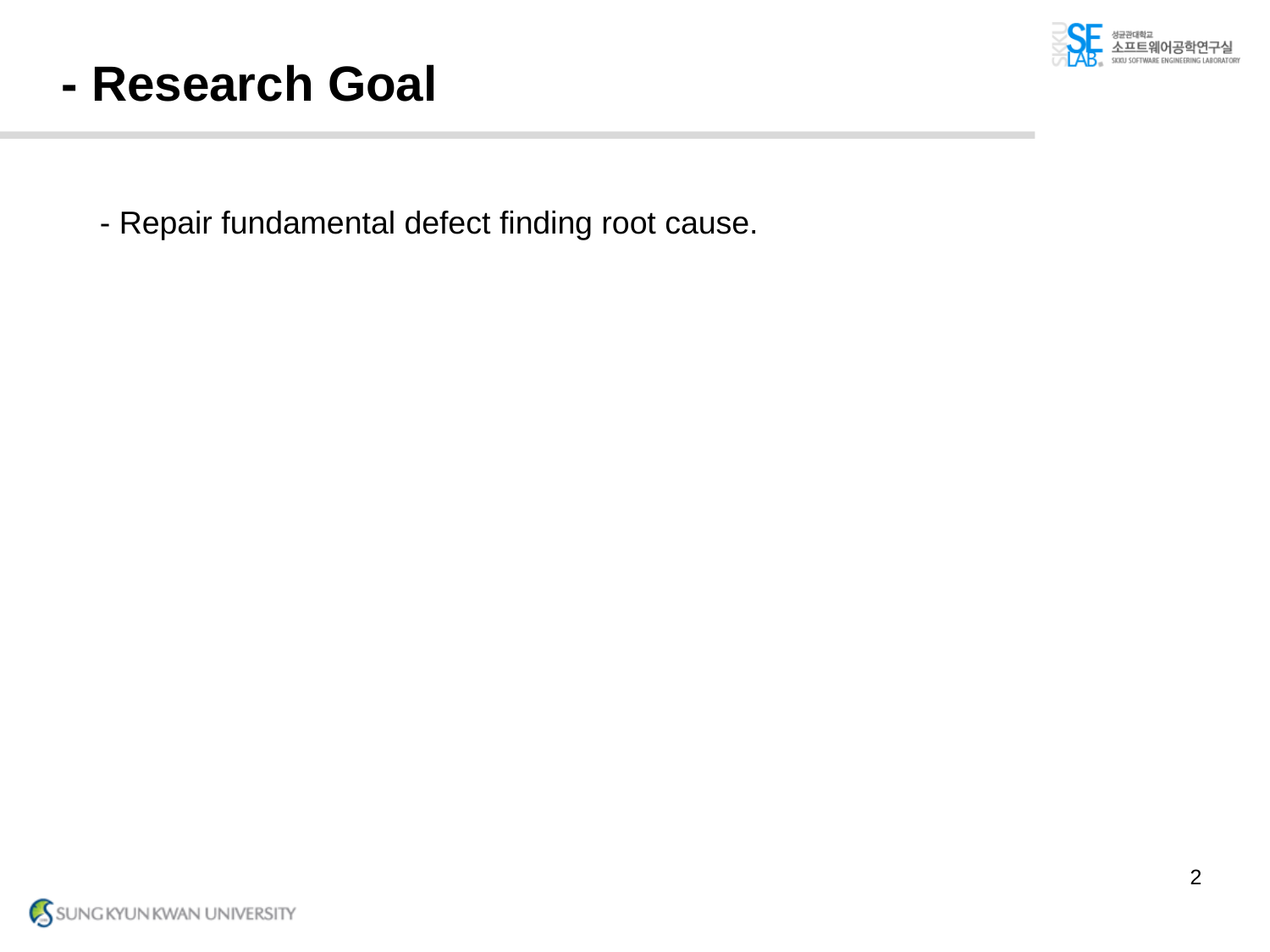

# - Research Goal
- Repair fundamental defect finding root cause.
2